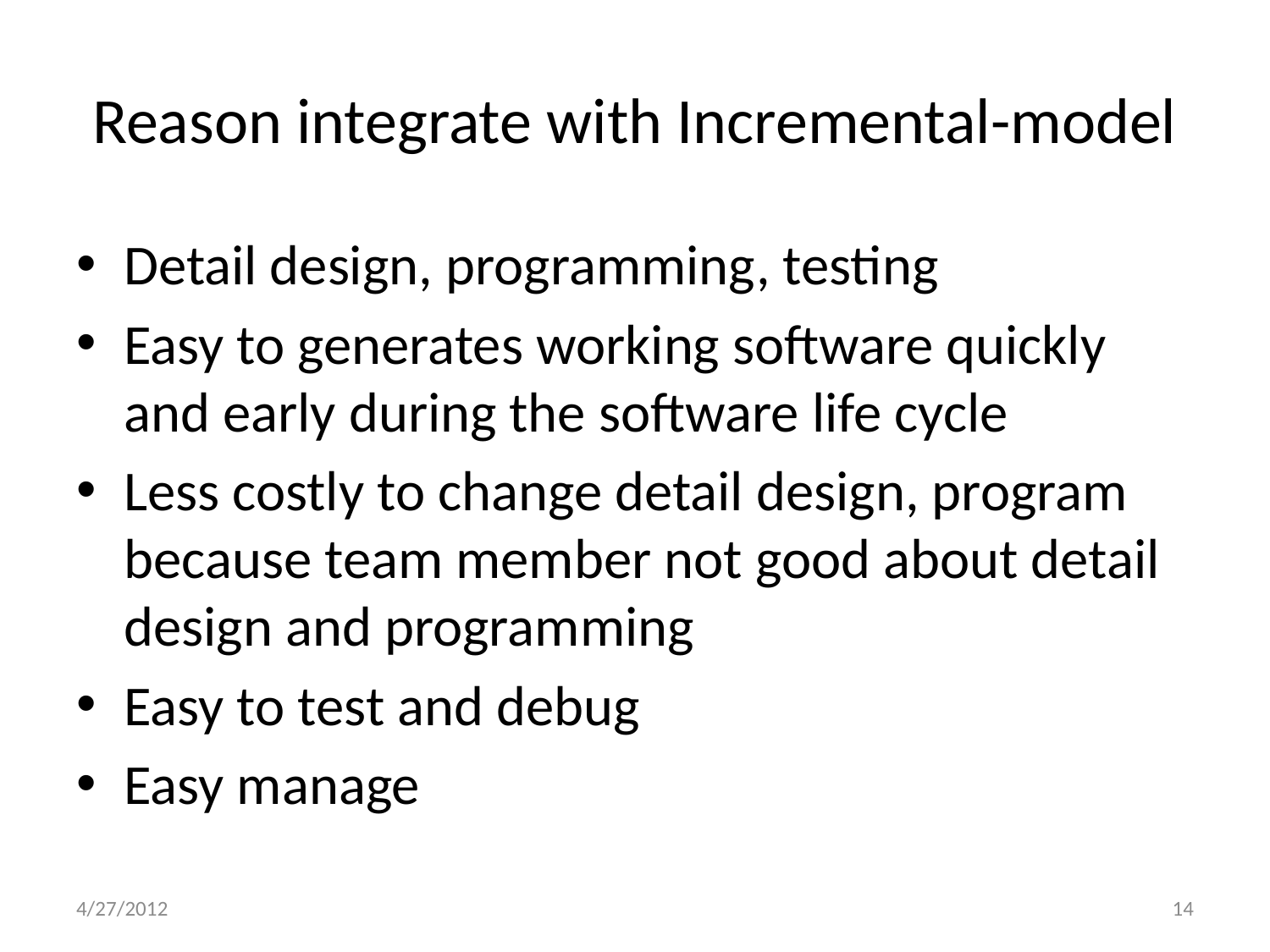

# Reason integrate with Incremental-model
Detail design, programming, testing
Easy to generates working software quickly and early during the software life cycle
Less costly to change detail design, program because team member not good about detail design and programming
Easy to test and debug
Easy manage

4/27/2012
14